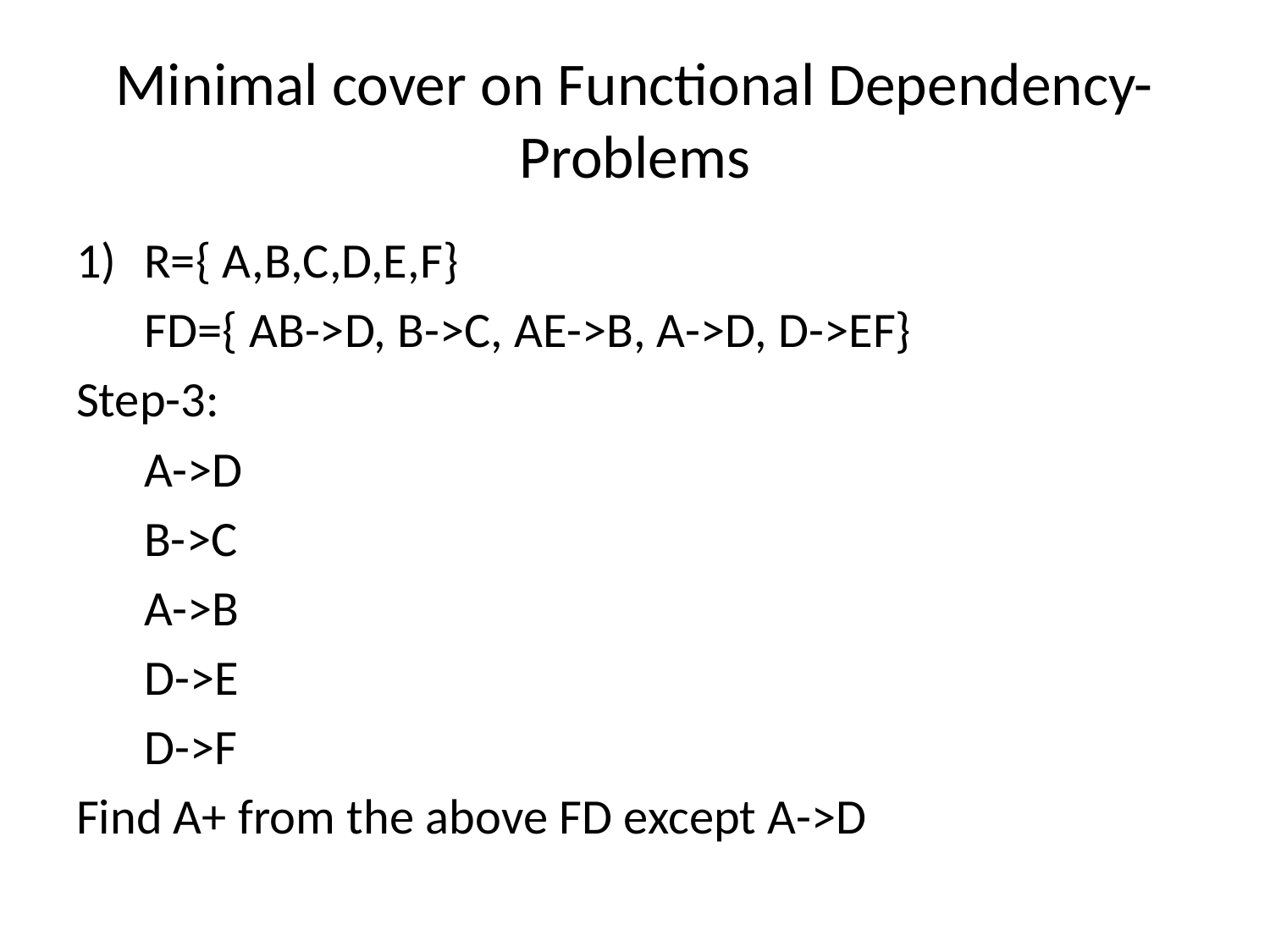

# Minimal cover on Functional Dependency- Problems
R={ A,B,C,D,E,F}
		FD={ AB->D, B->C, AE->B, A->D, D->EF}
Step-3:
	A->D
	B->C
	A->B
	D->E
	D->F
Find A+ from the above FD except A->D